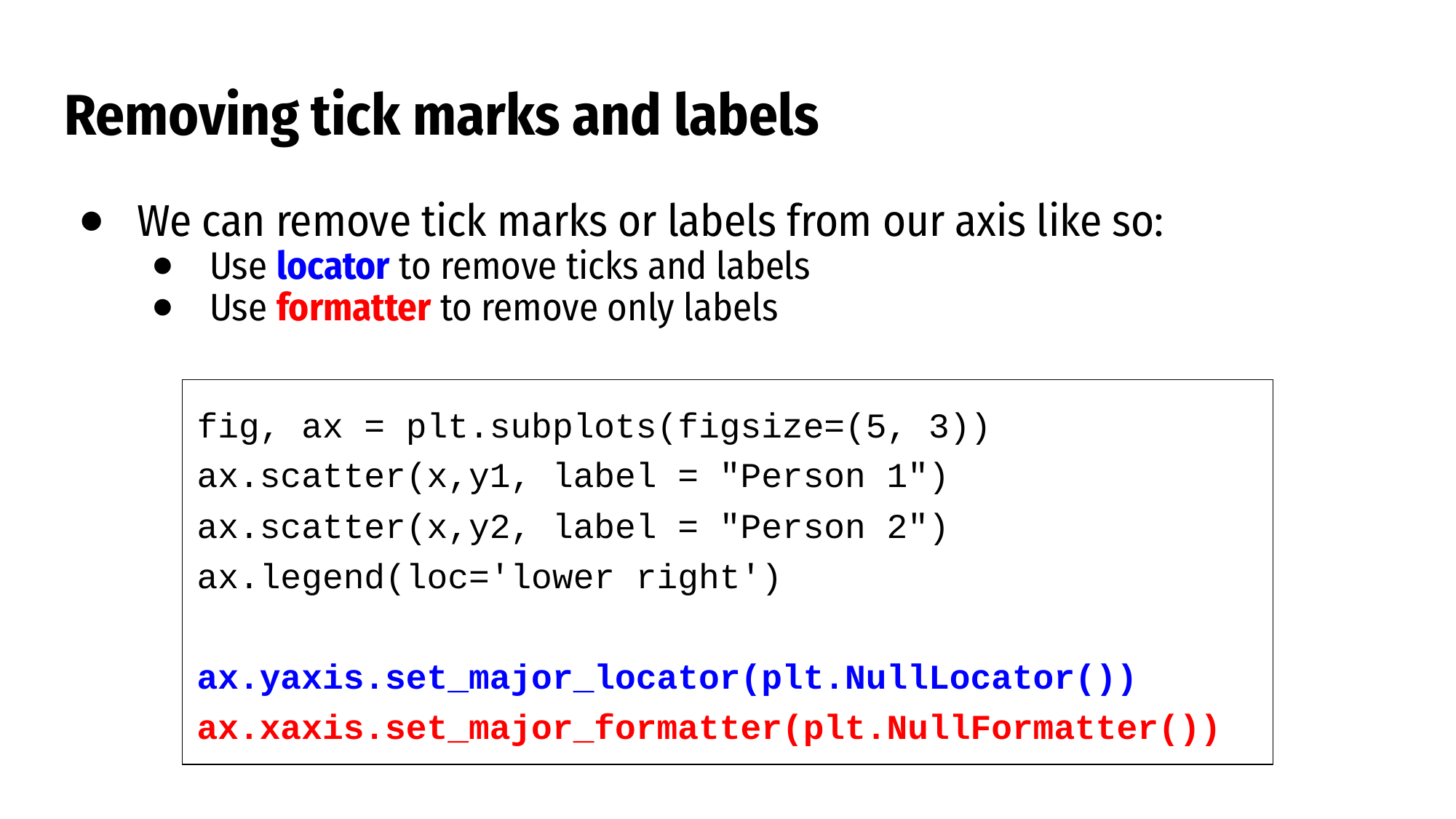

# Removing tick marks and labels
We can remove tick marks or labels from our axis like so:
Use locator to remove ticks and labels
Use formatter to remove only labels
fig, ax = plt.subplots(figsize=(5, 3))
ax.scatter(x,y1, label = "Person 1")
ax.scatter(x,y2, label = "Person 2")
ax.legend(loc='lower right')

ax.yaxis.set_major_locator(plt.NullLocator()) ax.xaxis.set_major_formatter(plt.NullFormatter())